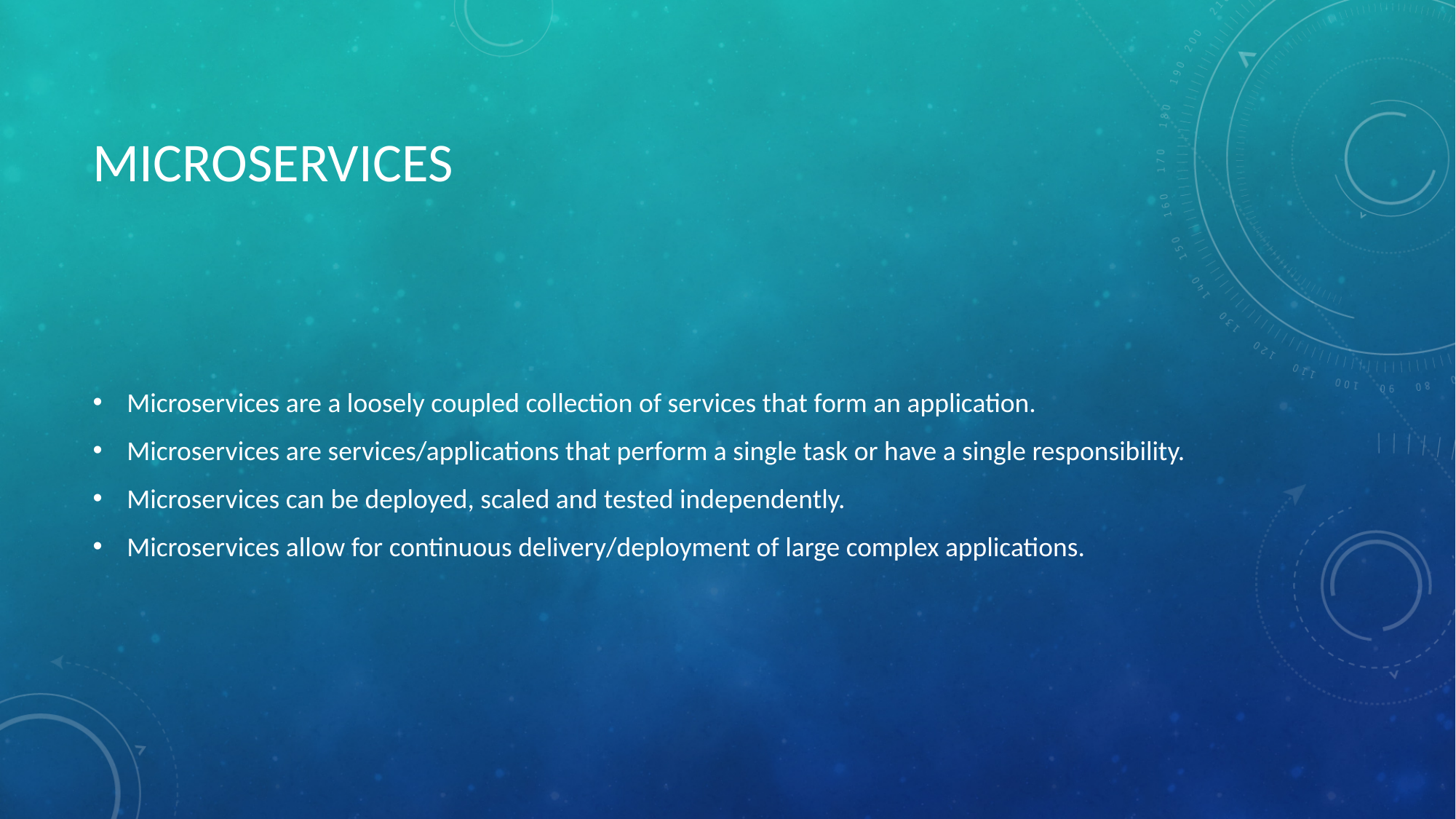

# Microservices
Microservices are a loosely coupled collection of services that form an application.
Microservices are services/applications that perform a single task or have a single responsibility.
Microservices can be deployed, scaled and tested independently.
Microservices allow for continuous delivery/deployment of large complex applications.